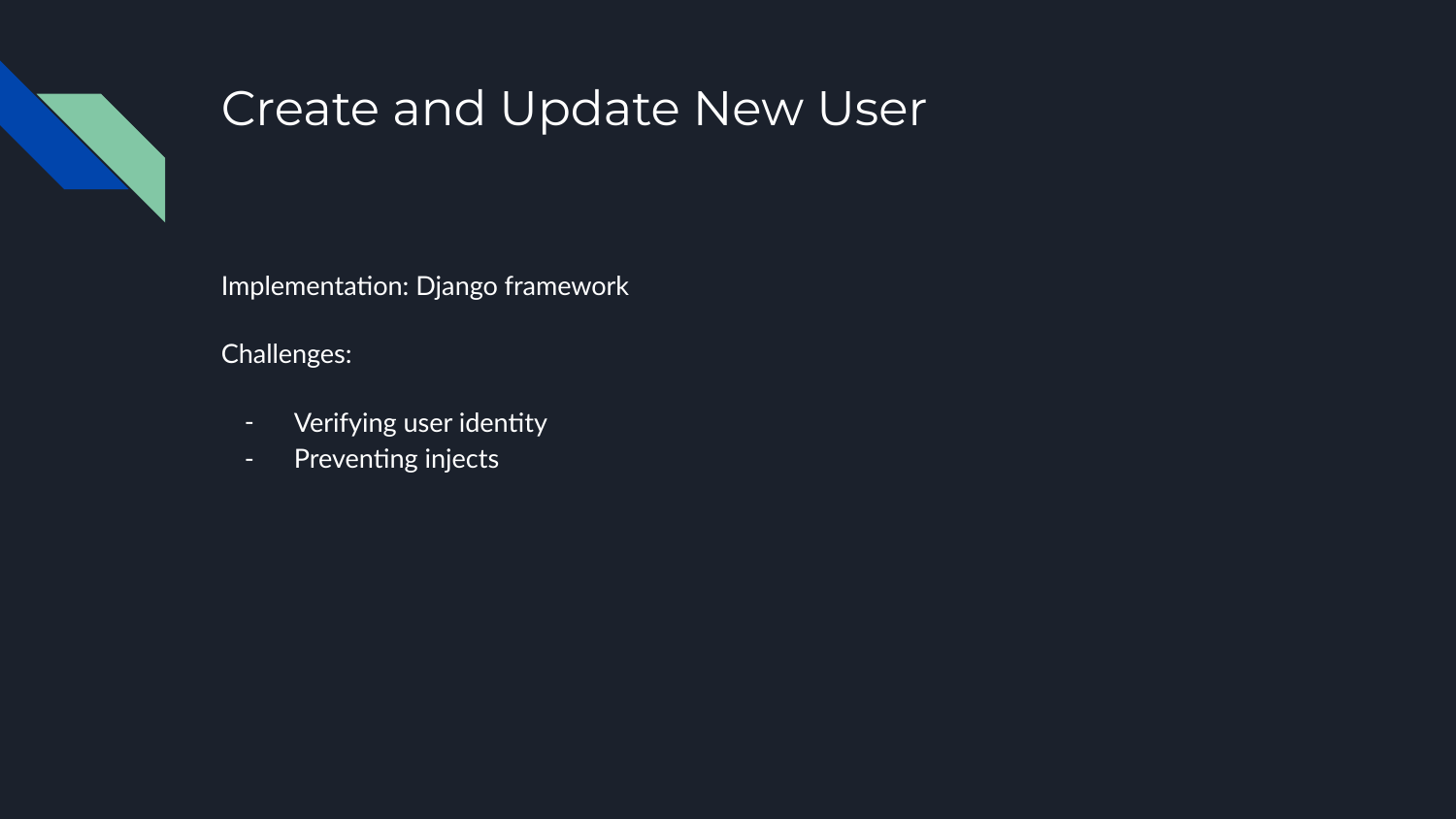

# Create and Update New User
Implementation: Django framework
Challenges:
Verifying user identity
Preventing injects